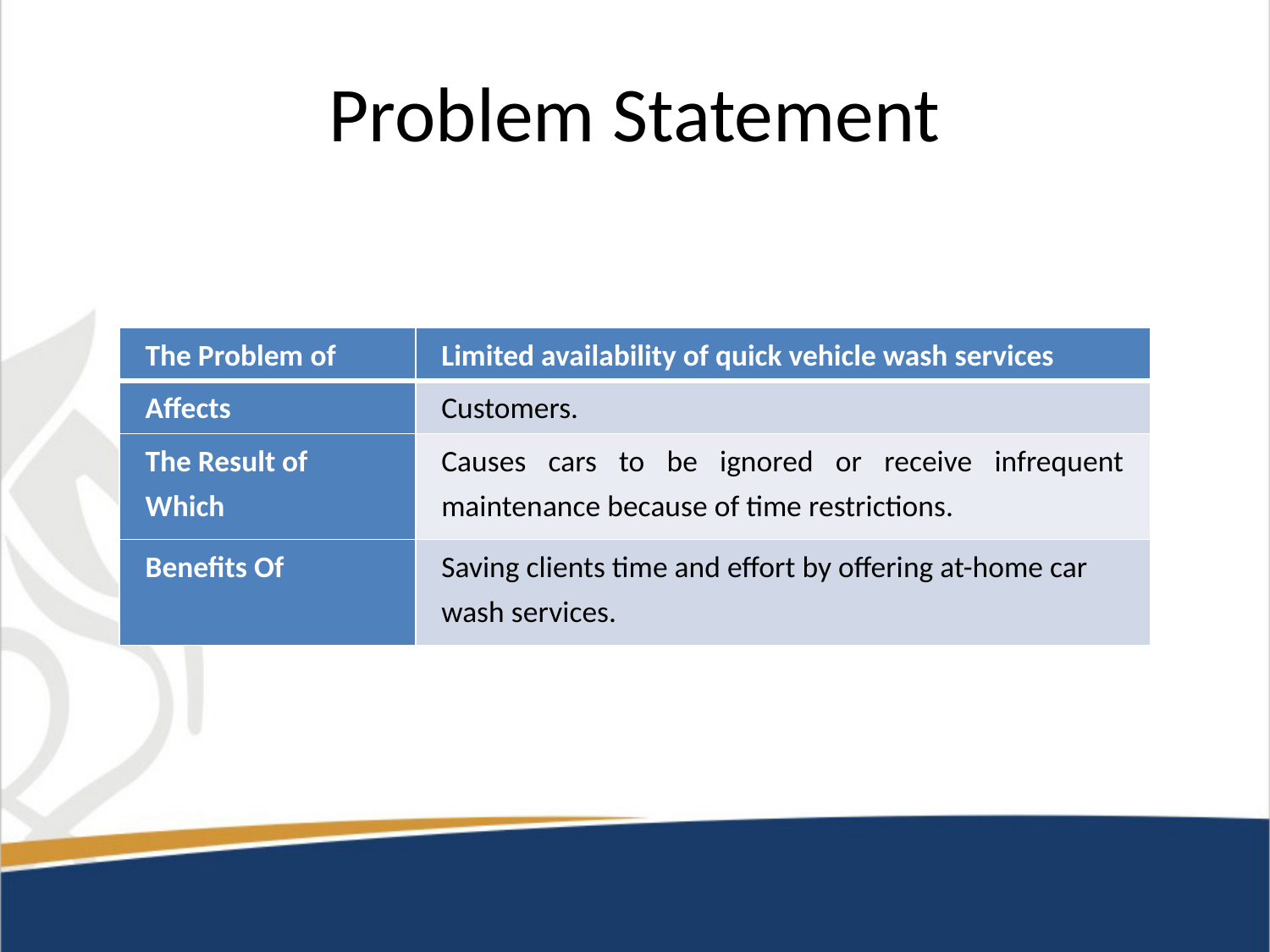

# Problem Statement
| The Problem of | Limited availability of quick vehicle wash services |
| --- | --- |
| Affects | Customers. |
| The Result of Which | Causes cars to be ignored or receive infrequent maintenance because of time restrictions. |
| Benefits Of | Saving clients time and effort by offering at-home car wash services. |